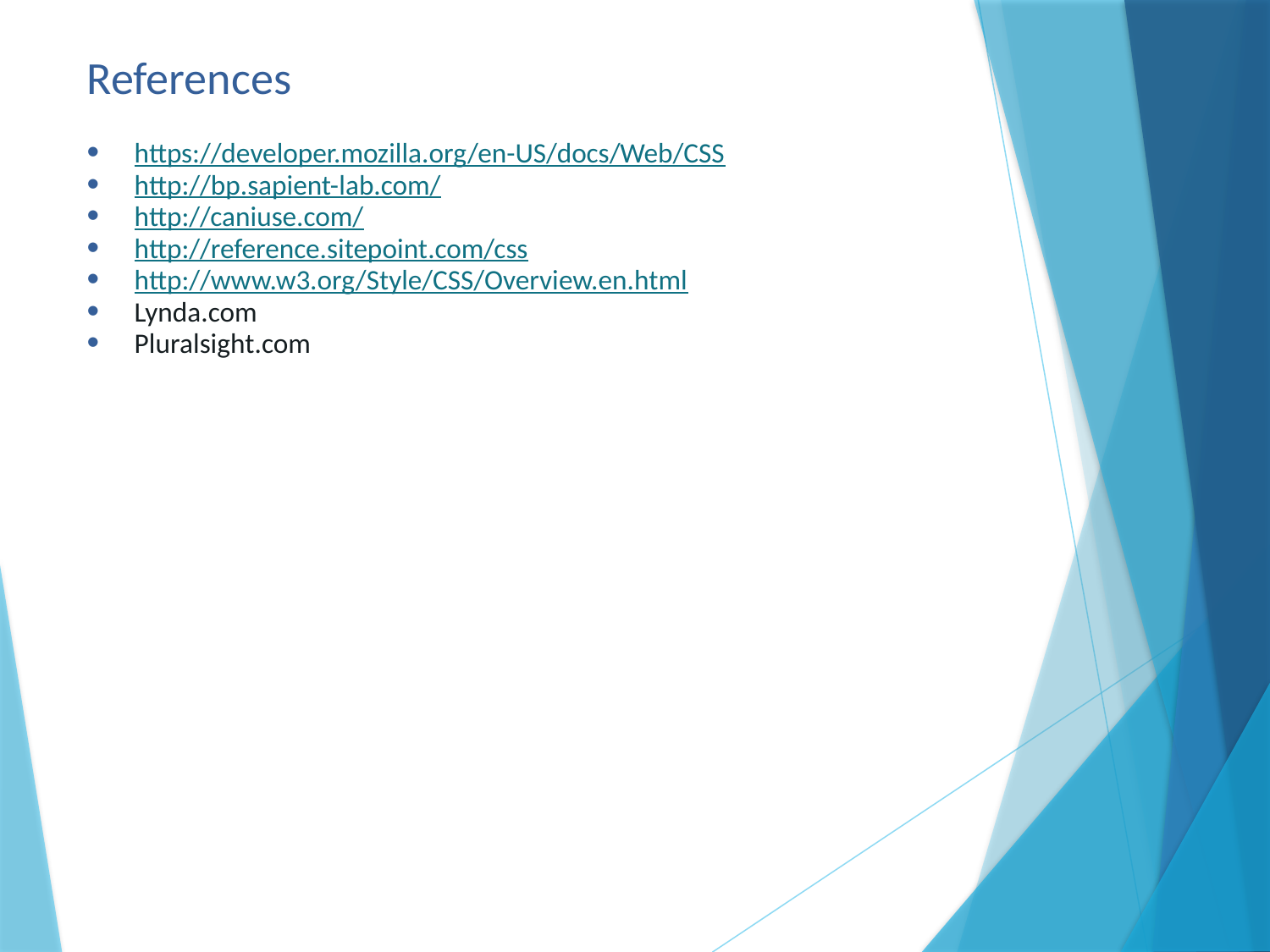

# References
https://developer.mozilla.org/en-US/docs/Web/CSS
http://bp.sapient-lab.com/
http://caniuse.com/
http://reference.sitepoint.com/css
http://www.w3.org/Style/CSS/Overview.en.html
Lynda.com
Pluralsight.com